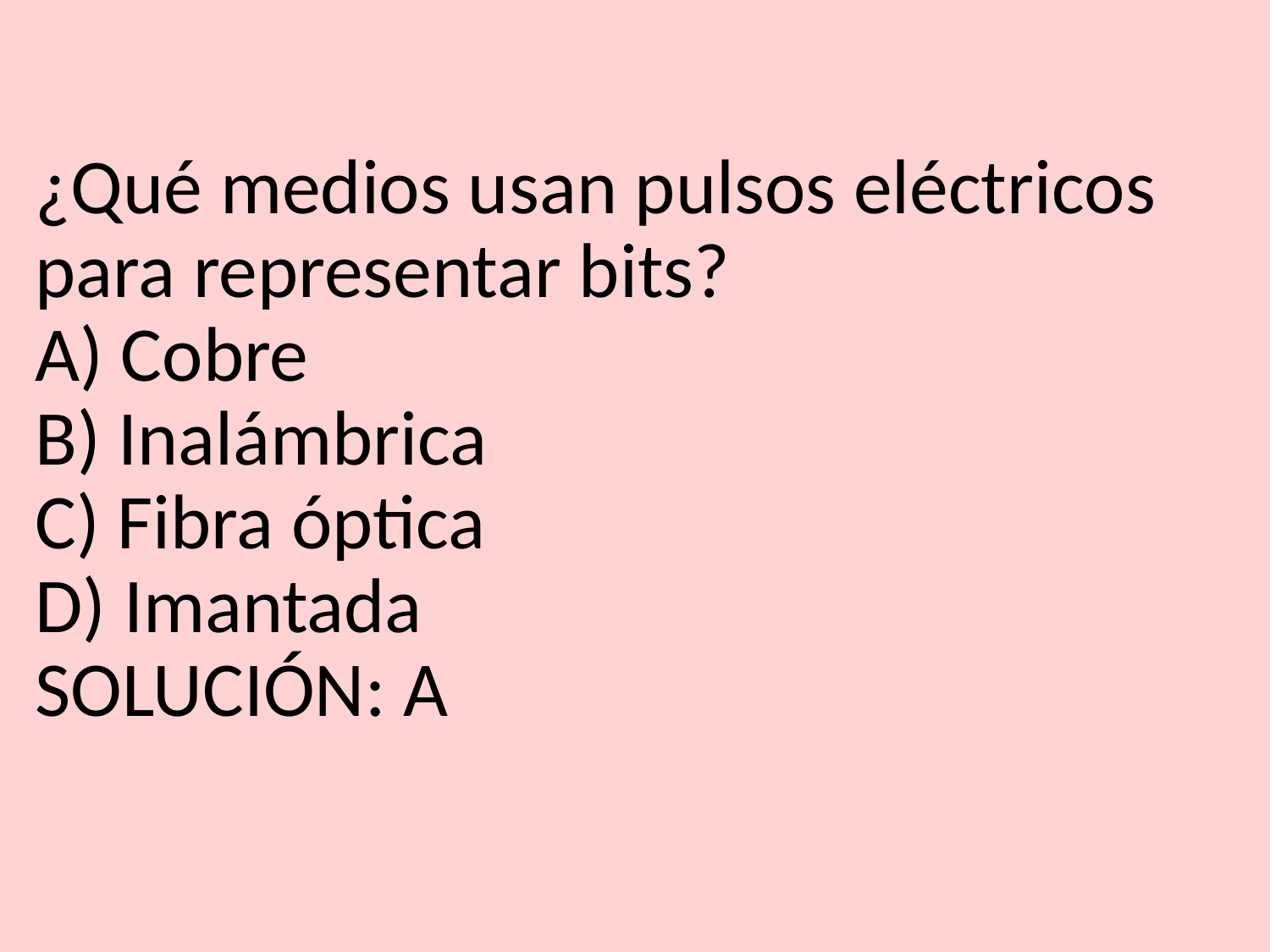

# ¿Qué medios usan pulsos eléctricos para representar bits? A) Cobre B) Inalámbrica C) Fibra óptica D) Imantada SOLUCIÓN: A